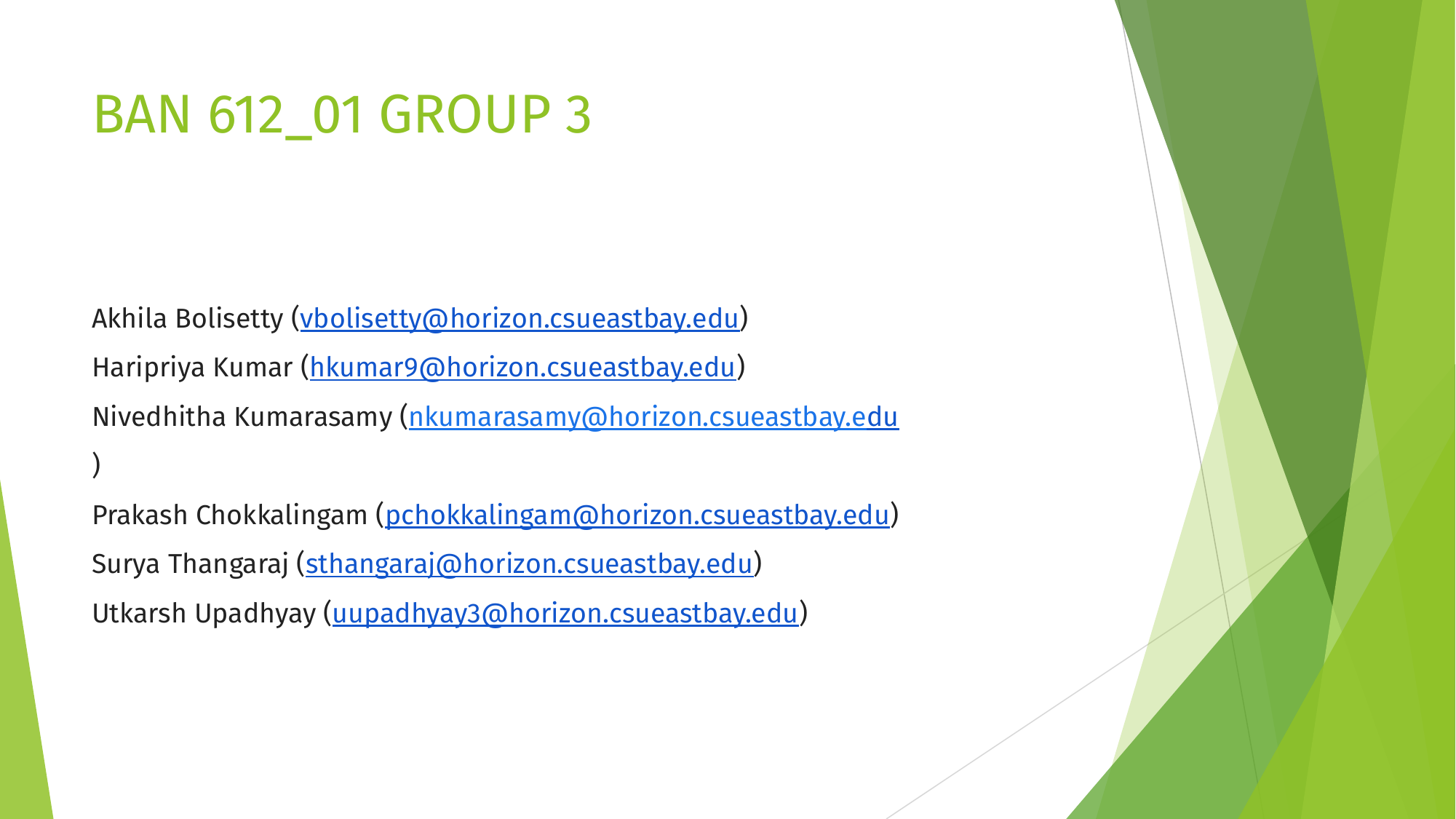

# BAN 612_01 GROUP 3
Akhila Bolisetty (vbolisetty@horizon.csueastbay.edu)
Haripriya Kumar (hkumar9@horizon.csueastbay.edu)
Nivedhitha Kumarasamy (nkumarasamy@horizon.csueastbay.edu)
Prakash Chokkalingam (pchokkalingam@horizon.csueastbay.edu)
Surya Thangaraj (sthangaraj@horizon.csueastbay.edu)
Utkarsh Upadhyay (uupadhyay3@horizon.csueastbay.edu)